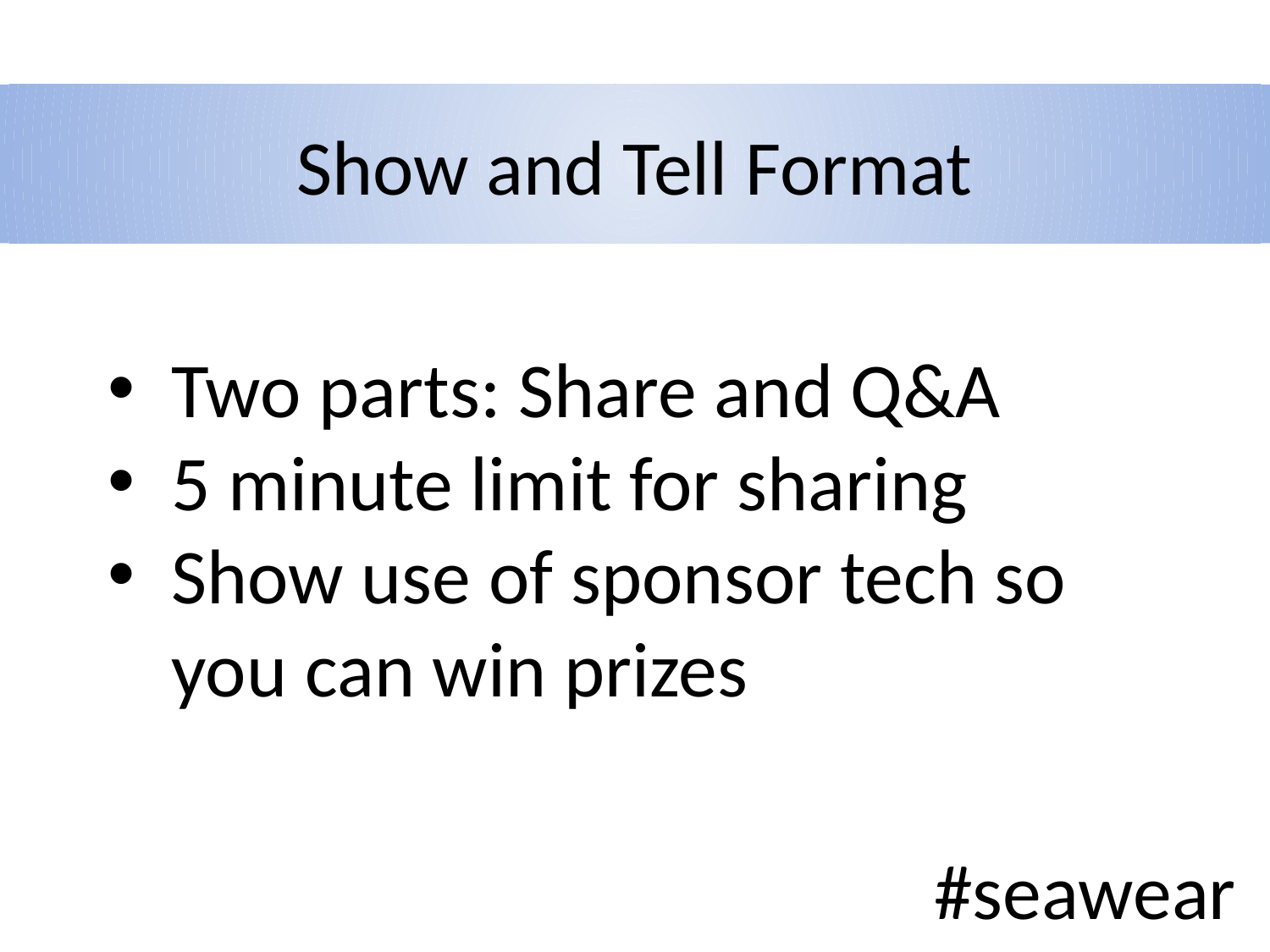

# Show and Tell Format
Two parts: Share and Q&A
5 minute limit for sharing
Show use of sponsor tech so you can win prizes
#seawear